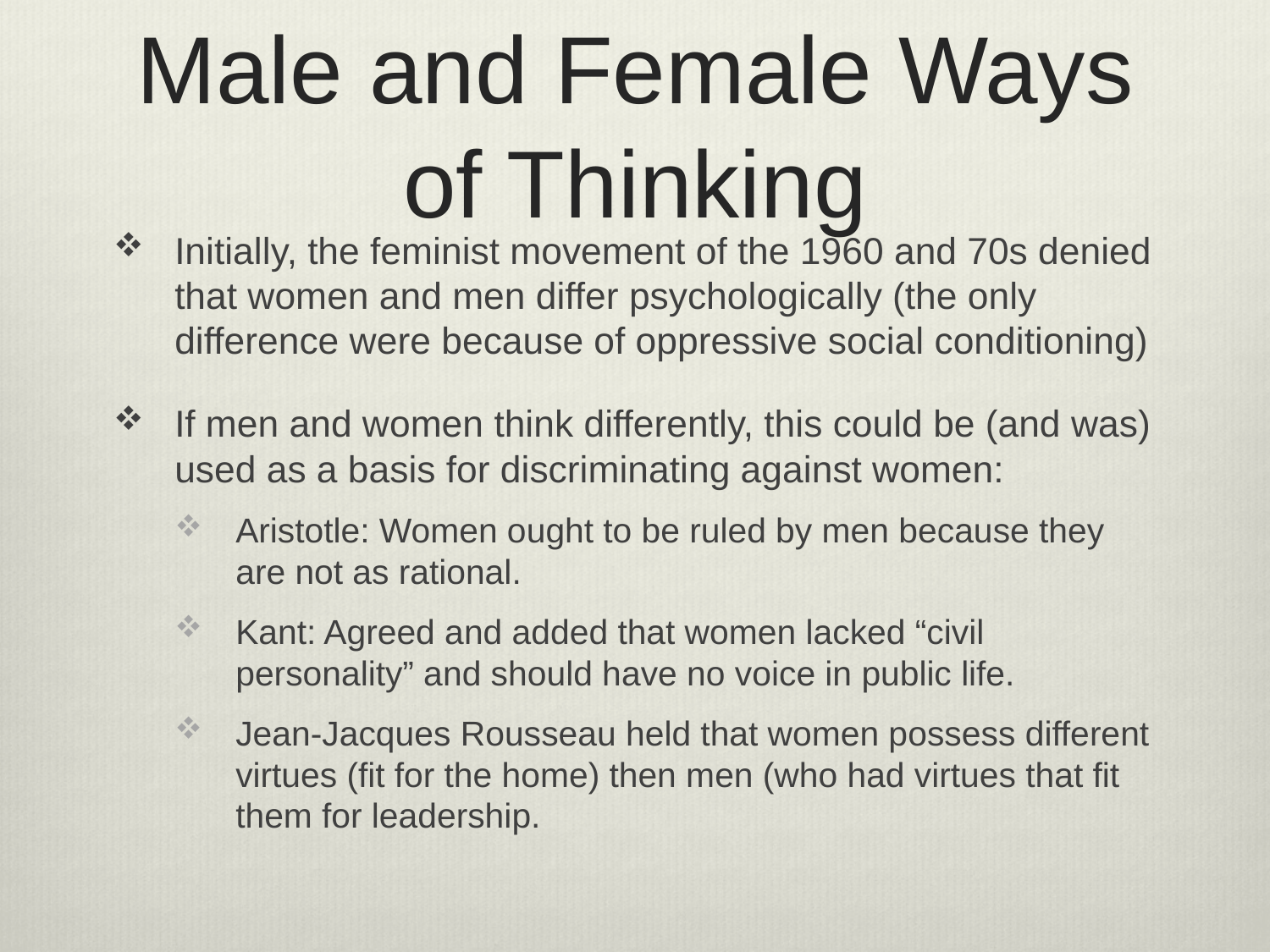

# Male and Female Ways of Thinking
Initially, the feminist movement of the 1960 and 70s denied that women and men differ psychologically (the only difference were because of oppressive social conditioning)
If men and women think differently, this could be (and was) used as a basis for discriminating against women:
Aristotle: Women ought to be ruled by men because they are not as rational.
Kant: Agreed and added that women lacked “civil personality” and should have no voice in public life.
Jean-Jacques Rousseau held that women possess different virtues (fit for the home) then men (who had virtues that fit them for leadership.